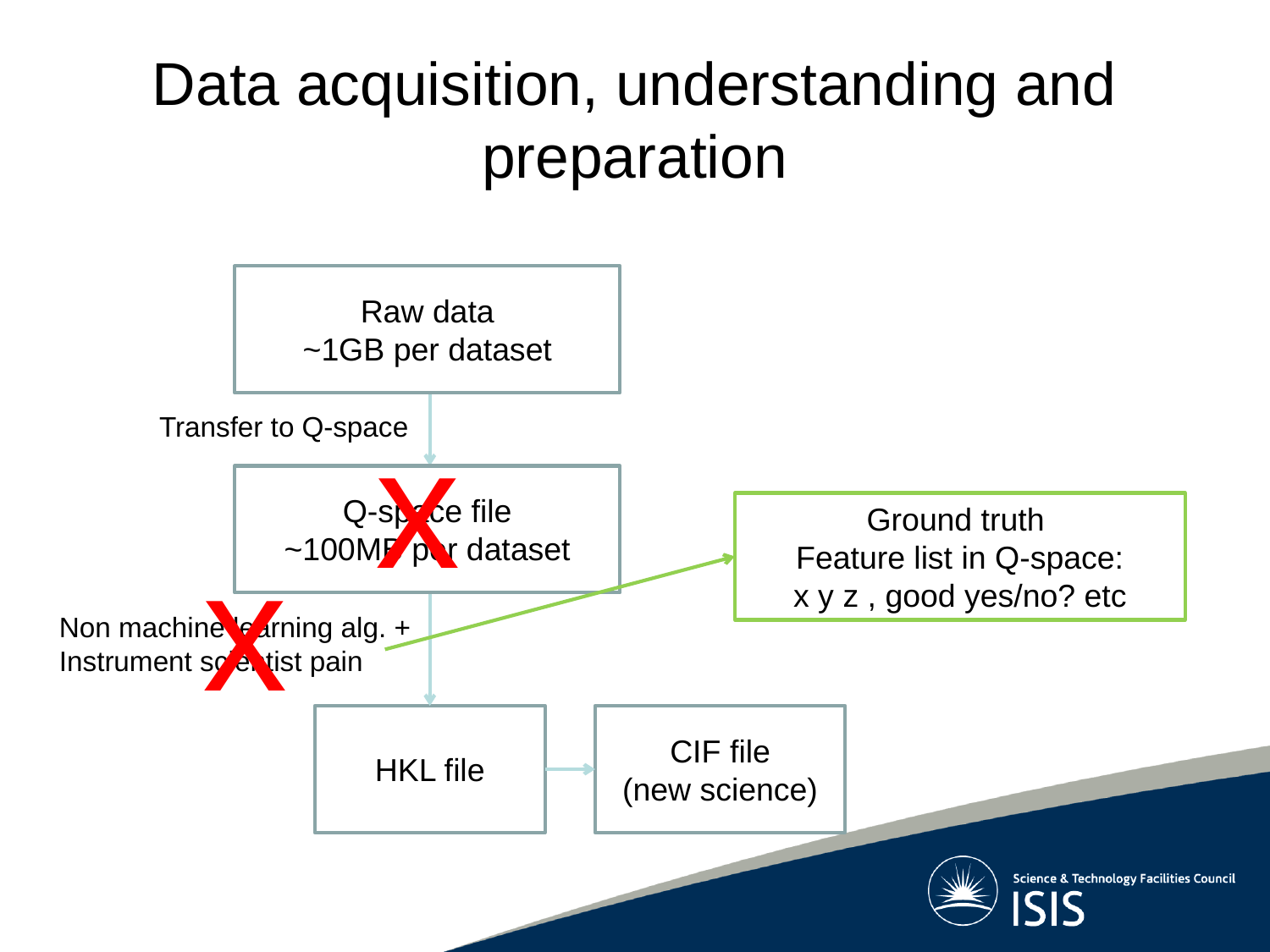

# Data acquisition, understanding and preparation
Raw data
~1GB per dataset
x
Transfer to Q-space
Q-space file
~100MB per dataset
Ground truth
Feature list in Q-space:
x y z , good yes/no? etc
x
Non machine learning alg. +
Instrument scientist pain
HKL file
CIF file
(new science)